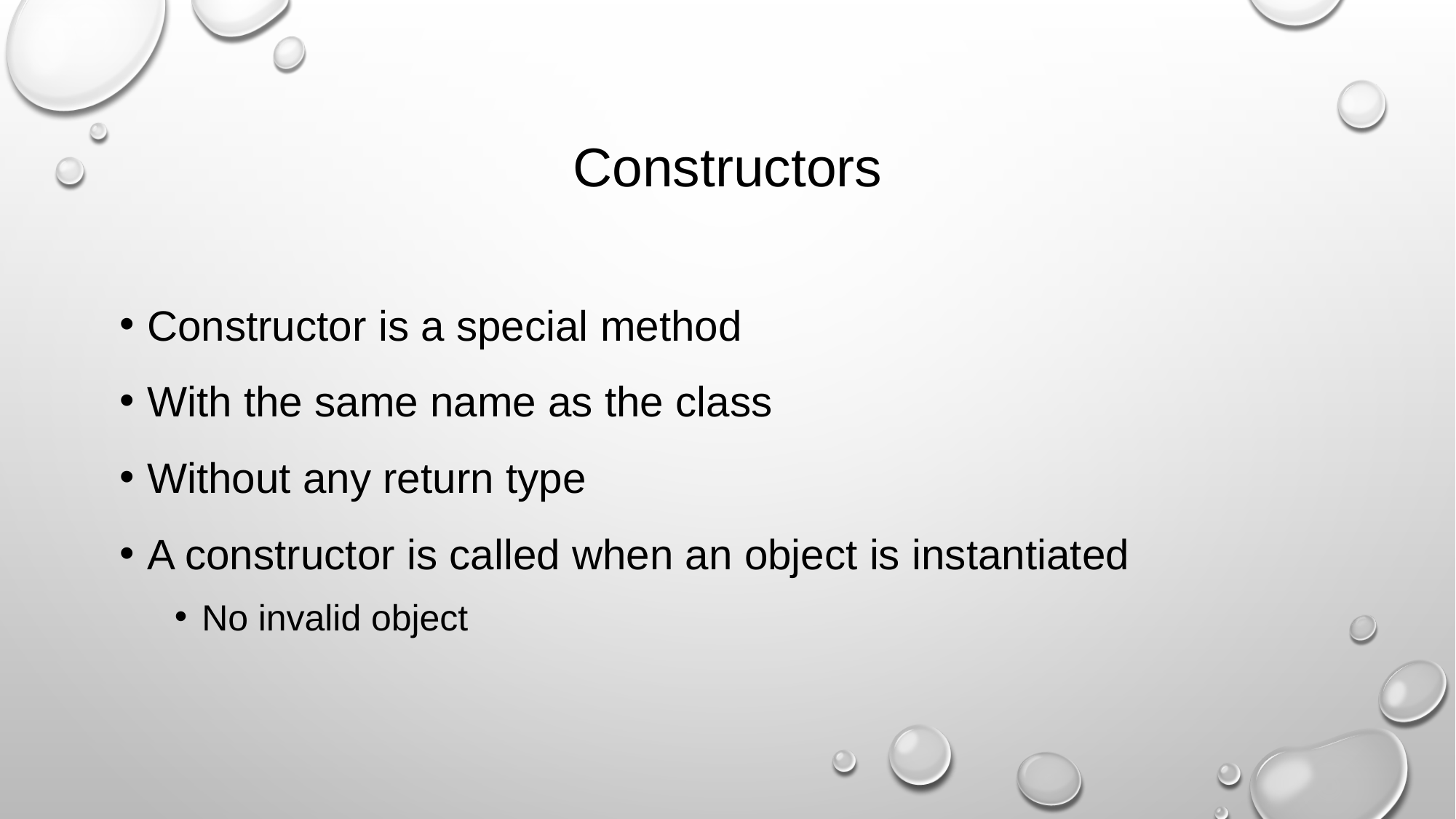

# Constructors
Constructor is a special method
With the same name as the class
Without any return type
A constructor is called when an object is instantiated
No invalid object